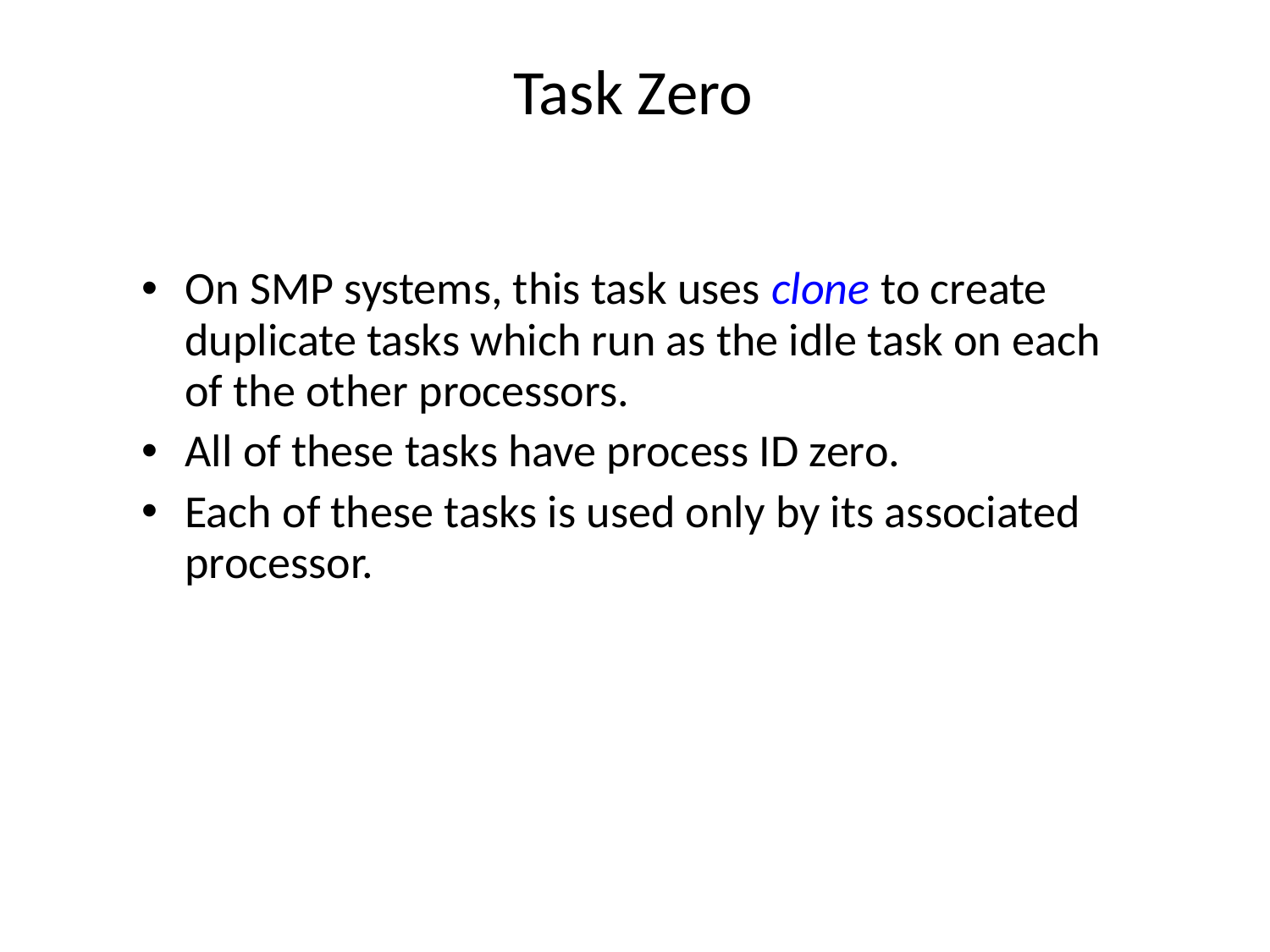

# Task Zero
On SMP systems, this task uses clone to create duplicate tasks which run as the idle task on each of the other processors.
All of these tasks have process ID zero.
Each of these tasks is used only by its associated processor.